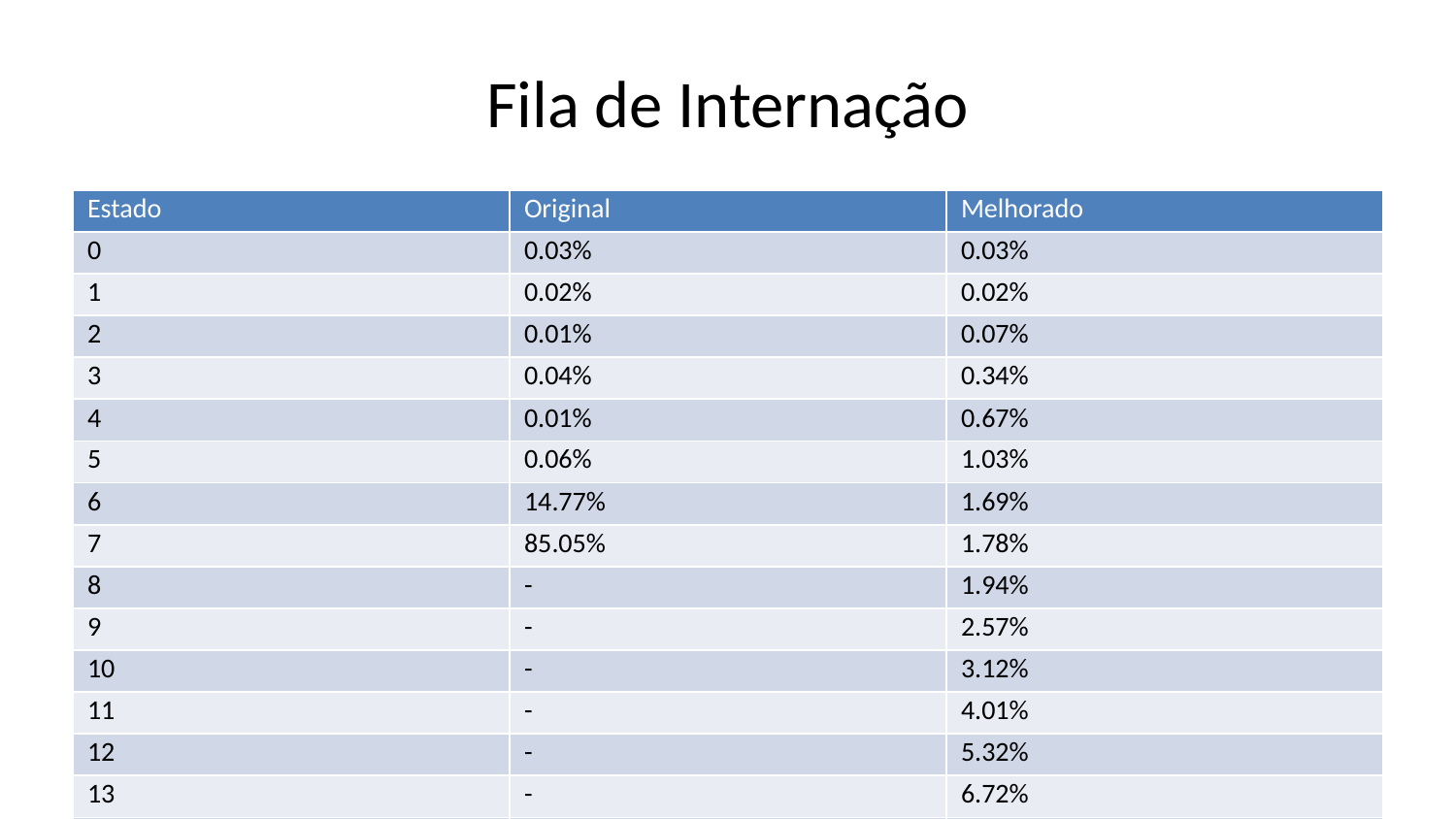

# Fila de Internação
| Estado | Original | Melhorado |
| --- | --- | --- |
| 0 | 0.03% | 0.03% |
| 1 | 0.02% | 0.02% |
| 2 | 0.01% | 0.07% |
| 3 | 0.04% | 0.34% |
| 4 | 0.01% | 0.67% |
| 5 | 0.06% | 1.03% |
| 6 | 14.77% | 1.69% |
| 7 | 85.05% | 1.78% |
| 8 | - | 1.94% |
| 9 | - | 2.57% |
| 10 | - | 3.12% |
| 11 | - | 4.01% |
| 12 | - | 5.32% |
| 13 | - | 6.72% |
| 14 | - | 8.42% |
| 15 | - | 10.77% |
| 16 | - | 12.37% |
| 17 | - | 14.48% |
| 18 | - | 14.66% |
| 19 | - | 9.99% |